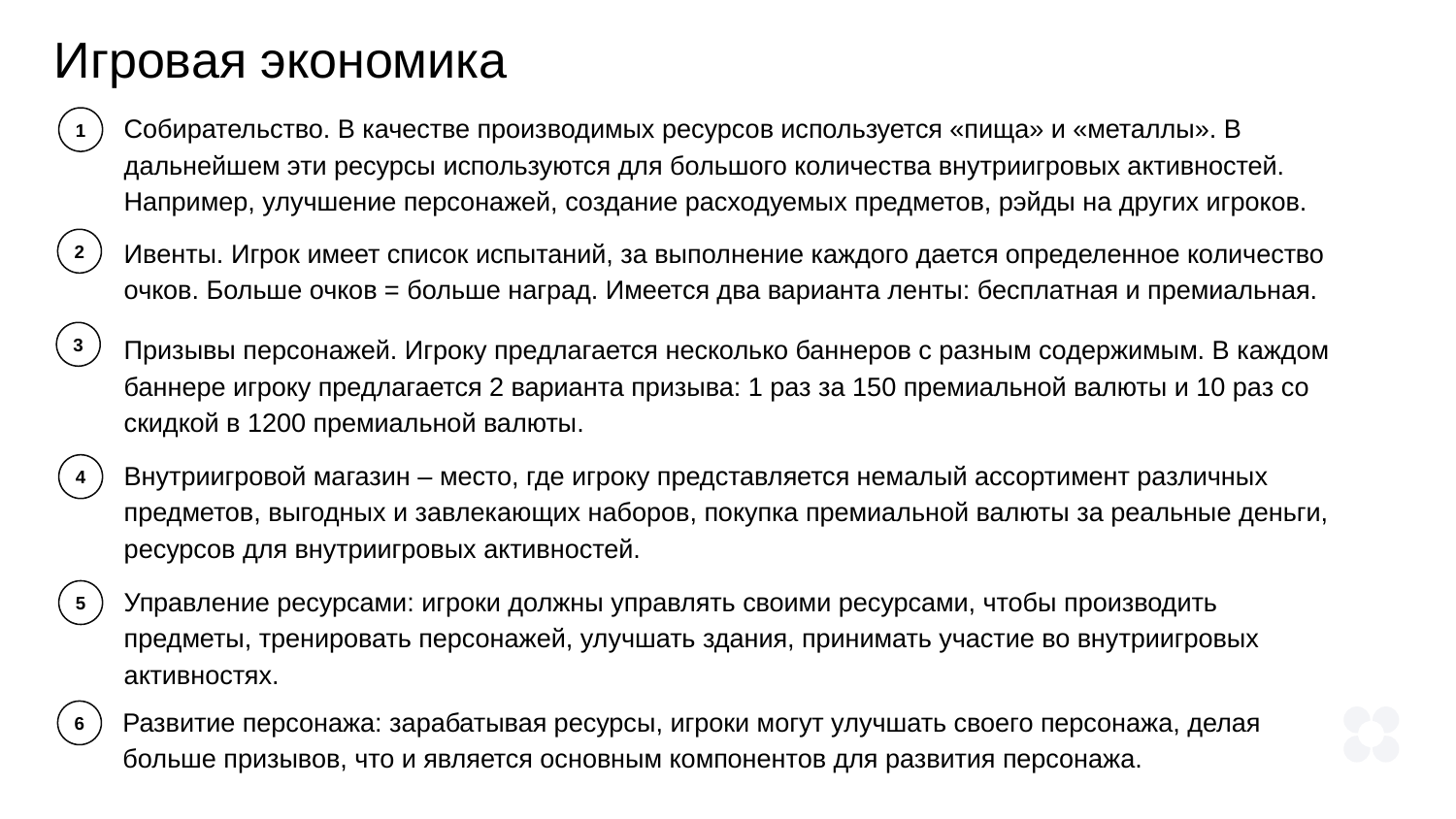

Игровая экономика
1
Собирательство. В качестве производимых ресурсов используется «пища» и «металлы». В дальнейшем эти ресурсы используются для большого количества внутриигровых активностей. Например, улучшение персонажей, создание расходуемых предметов, рэйды на других игроков.

2
Ивенты. Игрок имеет список испытаний, за выполнение каждого дается определенное количество очков. Больше очков = больше наград. Имеется два варианта ленты: бесплатная и премиальная.

3
Призывы персонажей. Игроку предлагается несколько баннеров с разным содержимым. В каждом баннере игроку предлагается 2 варианта призыва: 1 раз за 150 премиальной валюты и 10 раз со скидкой в 1200 премиальной валюты.

Внутриигровой магазин – место, где игроку представляется немалый ассортимент различных предметов, выгодных и завлекающих наборов, покупка премиальной валюты за реальные деньги, ресурсов для внутриигровых активностей.

4
5
Управление ресурсами: игроки должны управлять своими ресурсами, чтобы производить предметы, тренировать персонажей, улучшать здания, принимать участие во внутриигровых активностях.

6
Развитие персонажа: зарабатывая ресурсы, игроки могут улучшать своего персонажа, делая больше призывов, что и является основным компонентов для развития персонажа.